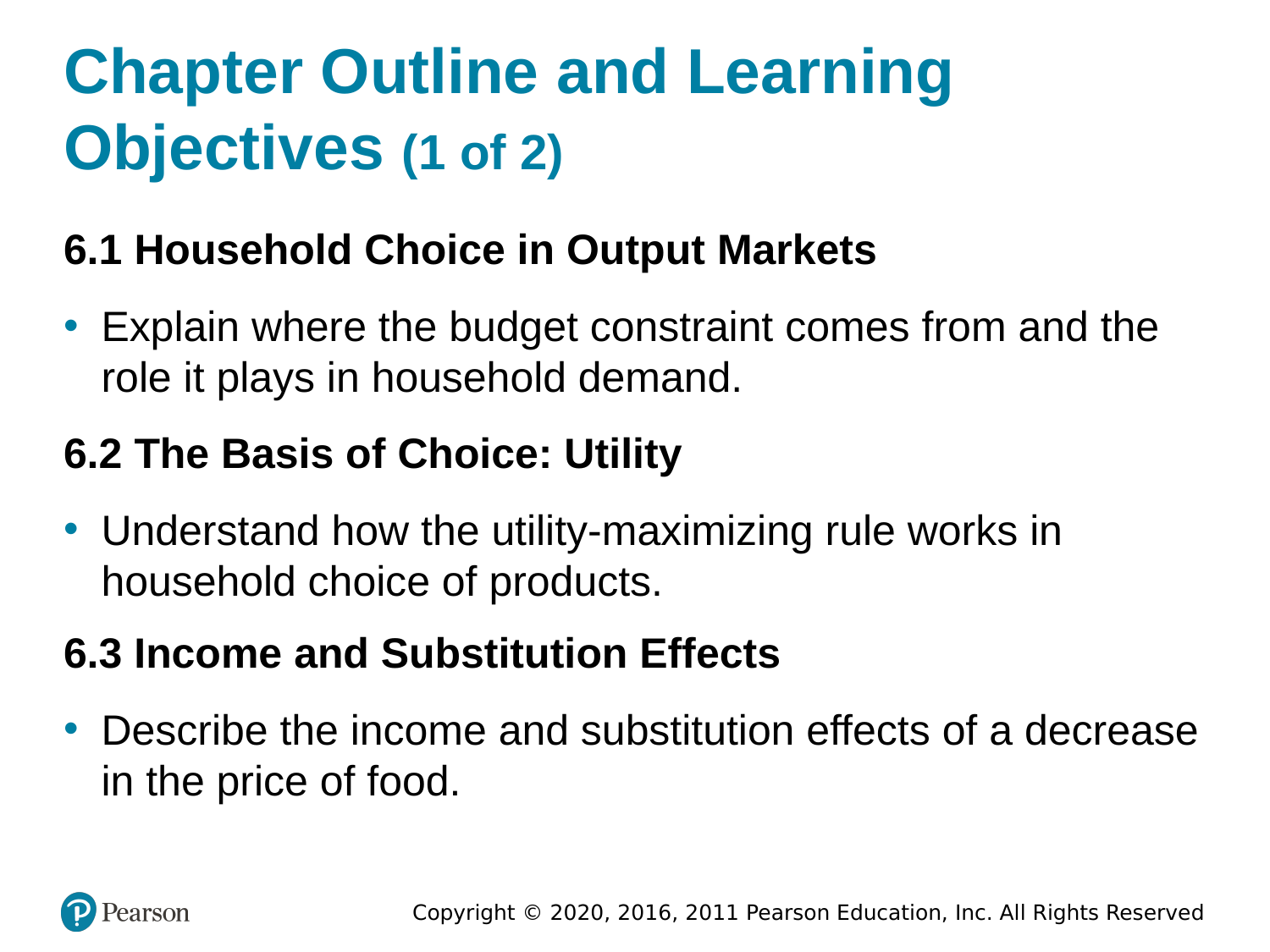

# Chapter Outline and Learning Objectives (1 of 2)
6.1 Household Choice in Output Markets
Explain where the budget constraint comes from and the role it plays in household demand.
6.2 The Basis of Choice: Utility
Understand how the utility-maximizing rule works in household choice of products.
6.3 Income and Substitution Effects
Describe the income and substitution effects of a decrease in the price of food.